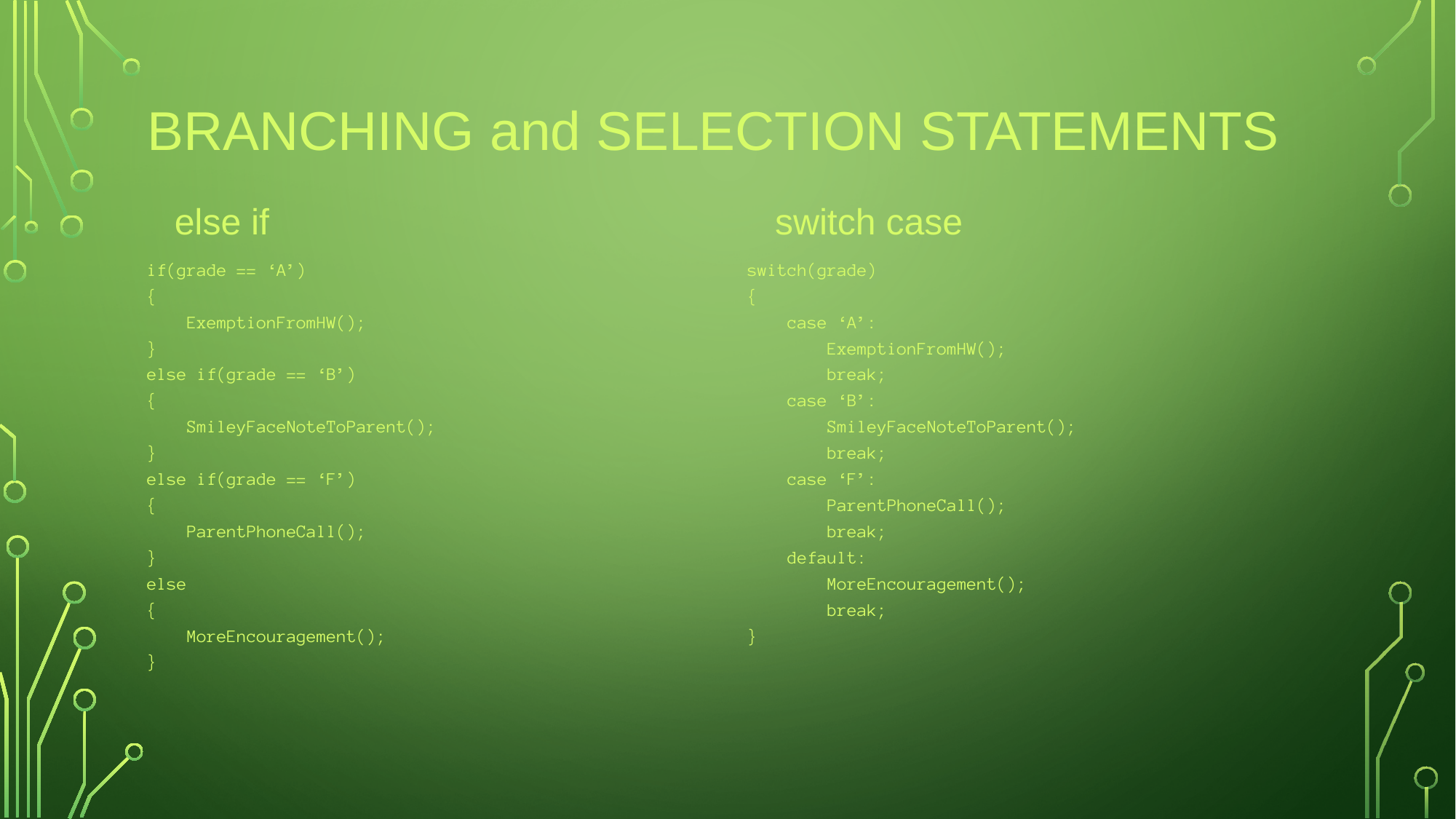

# Branching and Selection Statements
switch case
else if
if(grade == ‘A’)
{
    ExemptionFromHW();
}
else if(grade == ‘B’)
{
    SmileyFaceNoteToParent();
}
else if(grade == ‘F’)
{
    ParentPhoneCall();
}
else
{
    MoreEncouragement();
}
switch(grade)
{
    case ‘A’:
        ExemptionFromHW();
        break;
    case ‘B’:
        SmileyFaceNoteToParent();
        break;
    case ‘F’:
        ParentPhoneCall();
        break;
    default:
        MoreEncouragement();
        break;
}